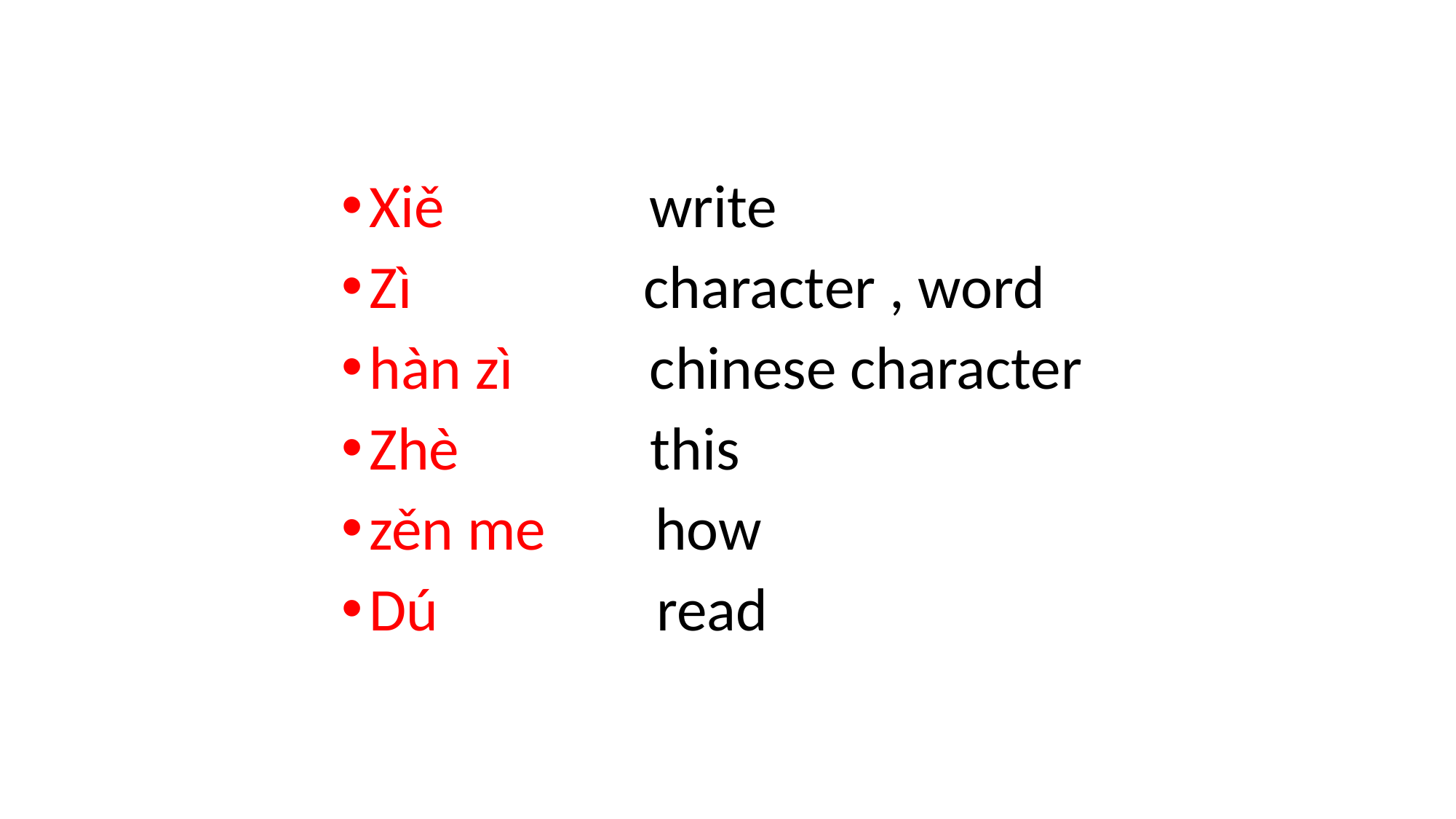

Xiě               write
Zì                 character , word
hàn zì          chinese character
Zhè              this
zěn me        how
Dú                read